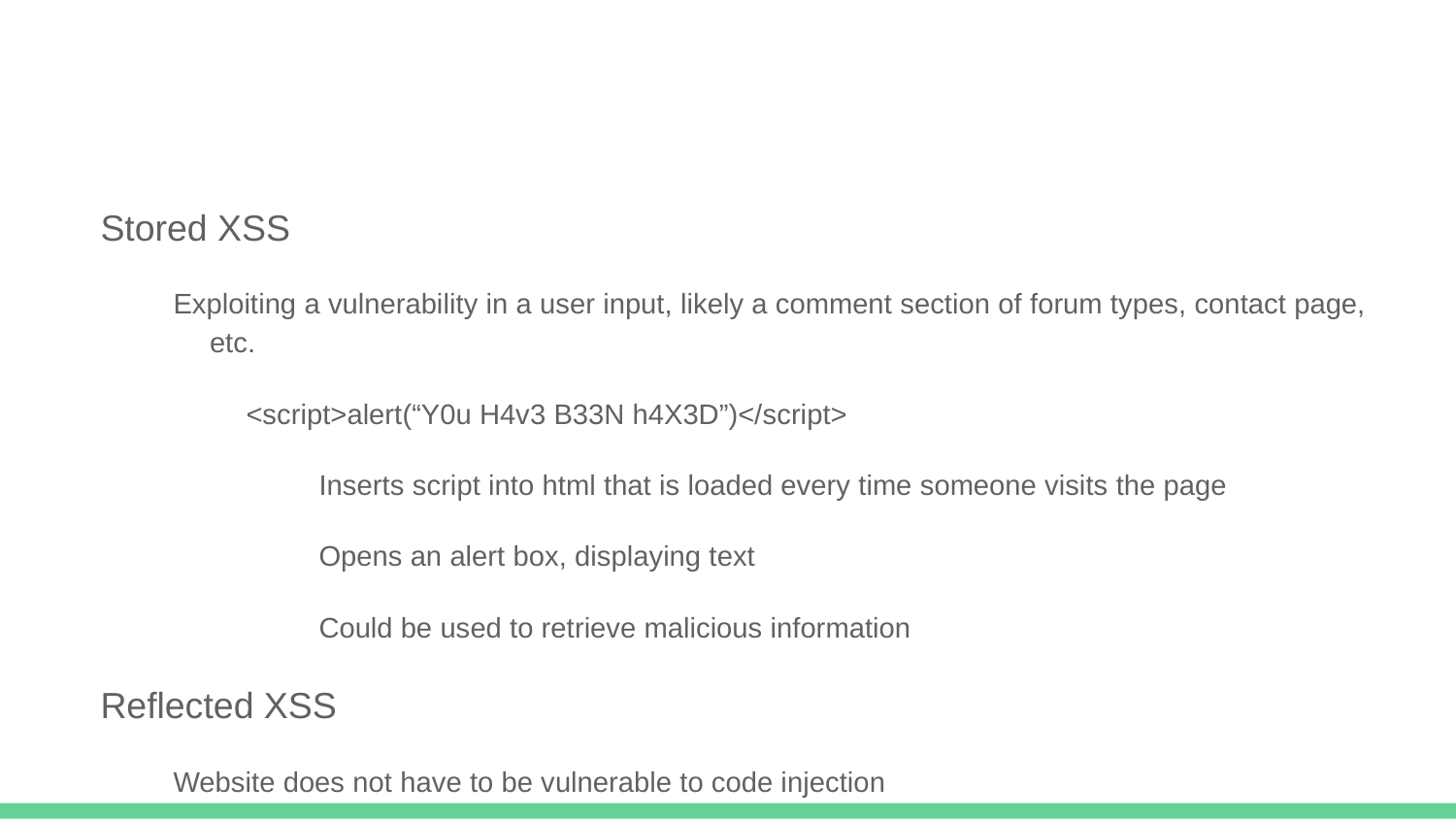

#
Stored XSS
Exploiting a vulnerability in a user input, likely a comment section of forum types, contact page, etc.
<script>alert(“Y0u H4v3 B33N h4X3D”)</script>
Inserts script into html that is loaded every time someone visits the page
Opens an alert box, displaying text
Could be used to retrieve malicious information
Reflected XSS
Website does not have to be vulnerable to code injection
Typically used in phishing attacks
Attacker creates hyperlink w/ script and redirection
Target clicks link, connects to actual website, website executes script, and script is reflected back to attacker